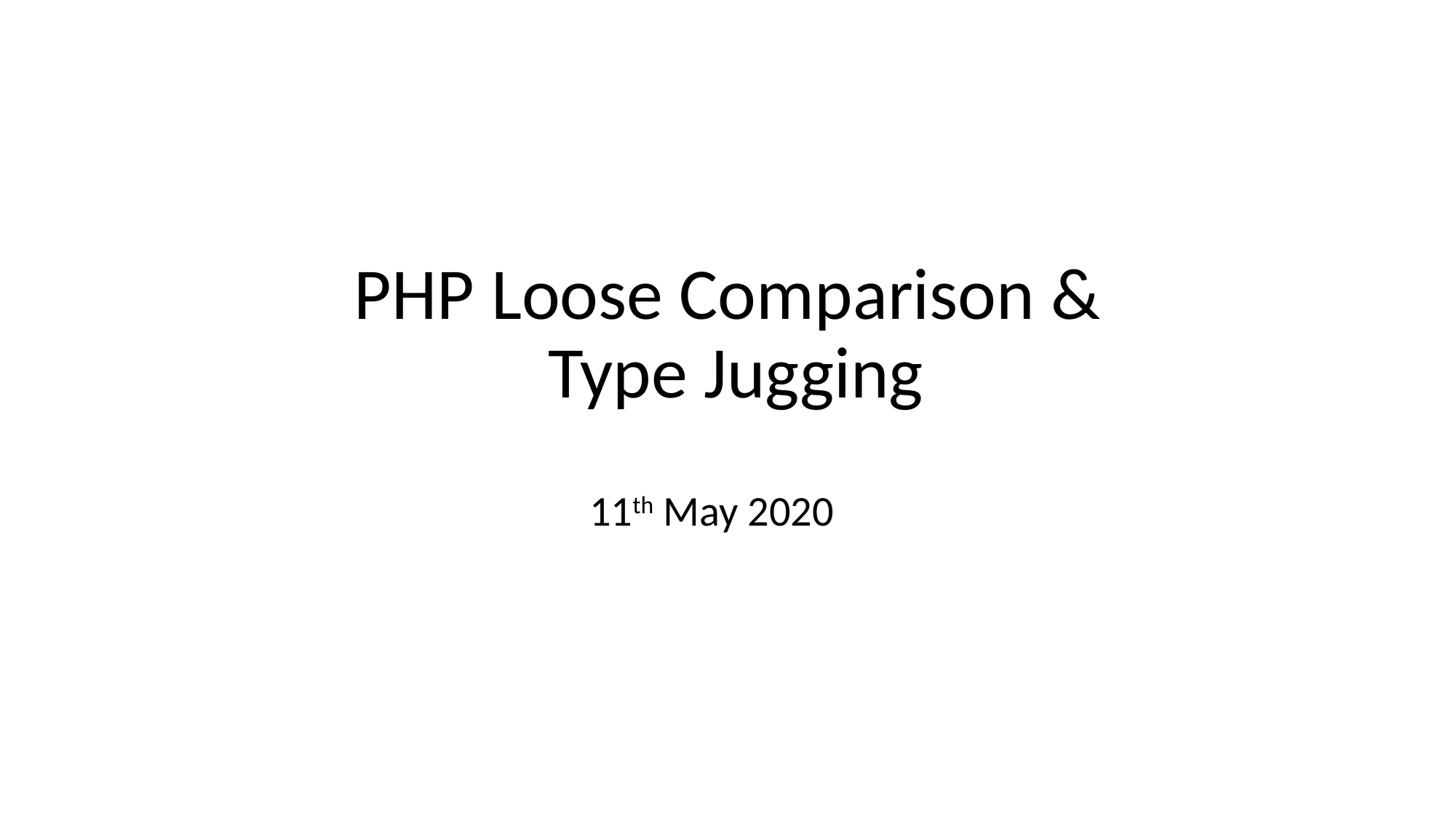

# PHP Loose Comparison & Type Jugging
11th May 2020